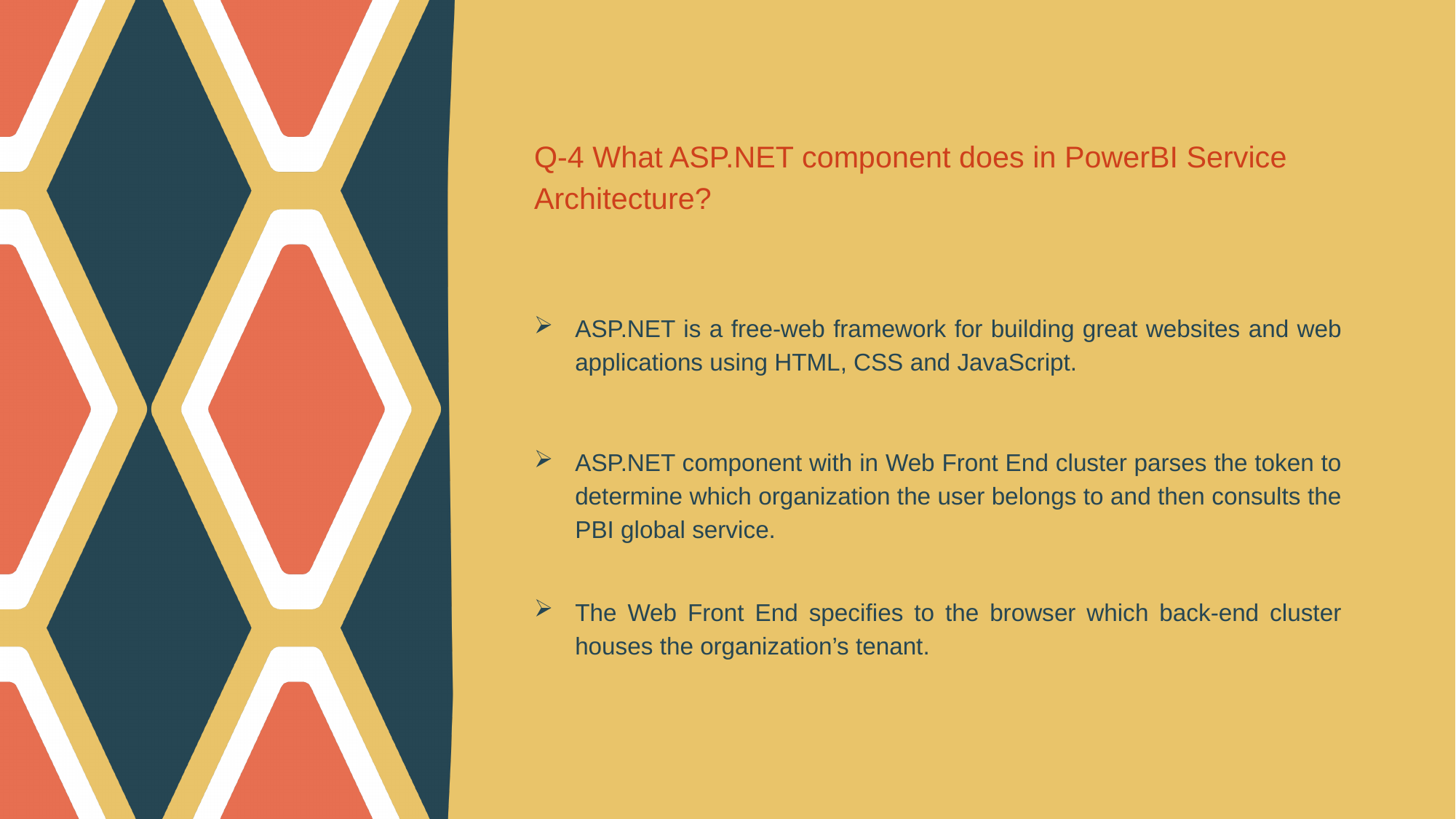

Q-4 What ASP.NET component does in PowerBI Service Architecture?
ASP.NET is a free-web framework for building great websites and web applications using HTML, CSS and JavaScript.
ASP.NET component with in Web Front End cluster parses the token to determine which organization the user belongs to and then consults the PBI global service.
The Web Front End specifies to the browser which back-end cluster houses the organization’s tenant.